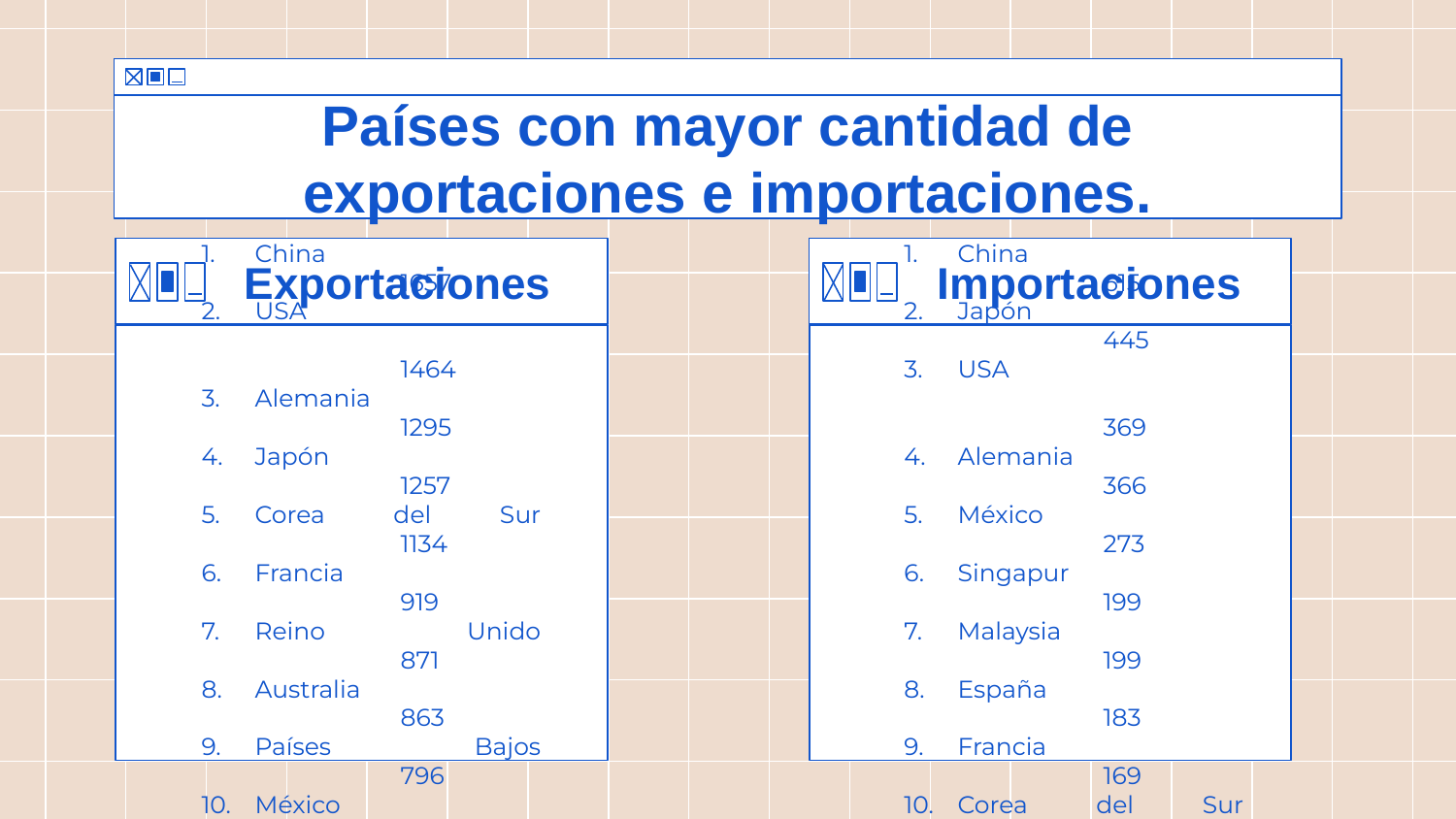

Países con mayor cantidad de exportaciones e importaciones.

# Exportaciones
Importaciones
China 		1657
USA			1464
Alemania 		1295
Japón		1257
Corea del Sur 	1134
Francia		919
Reino Unido 	871
Australia 		863
Países Bajos 	796
México	 	772
China 		615
Japón		445
USA 			369
Alemania		366
México 		273
Singapur 		199
Malaysia 		199
España 		183
Francia 		169
Corea del Sur 	161